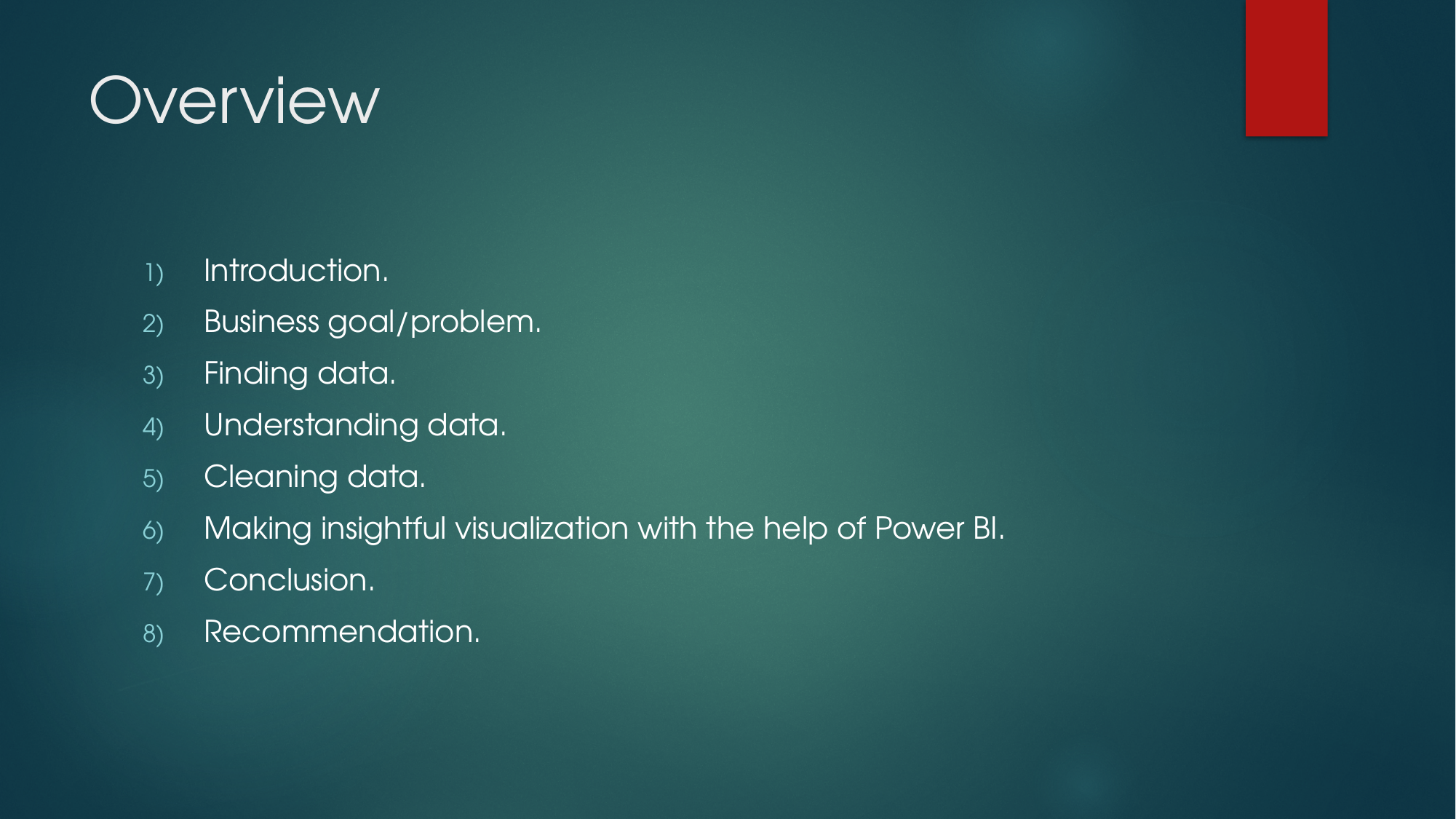

# Overview
Introduction.
Business goal/problem.
Finding data.
Understanding data.
Cleaning data.
Making insightful visualization with the help of Power BI.
Conclusion.
Recommendation.